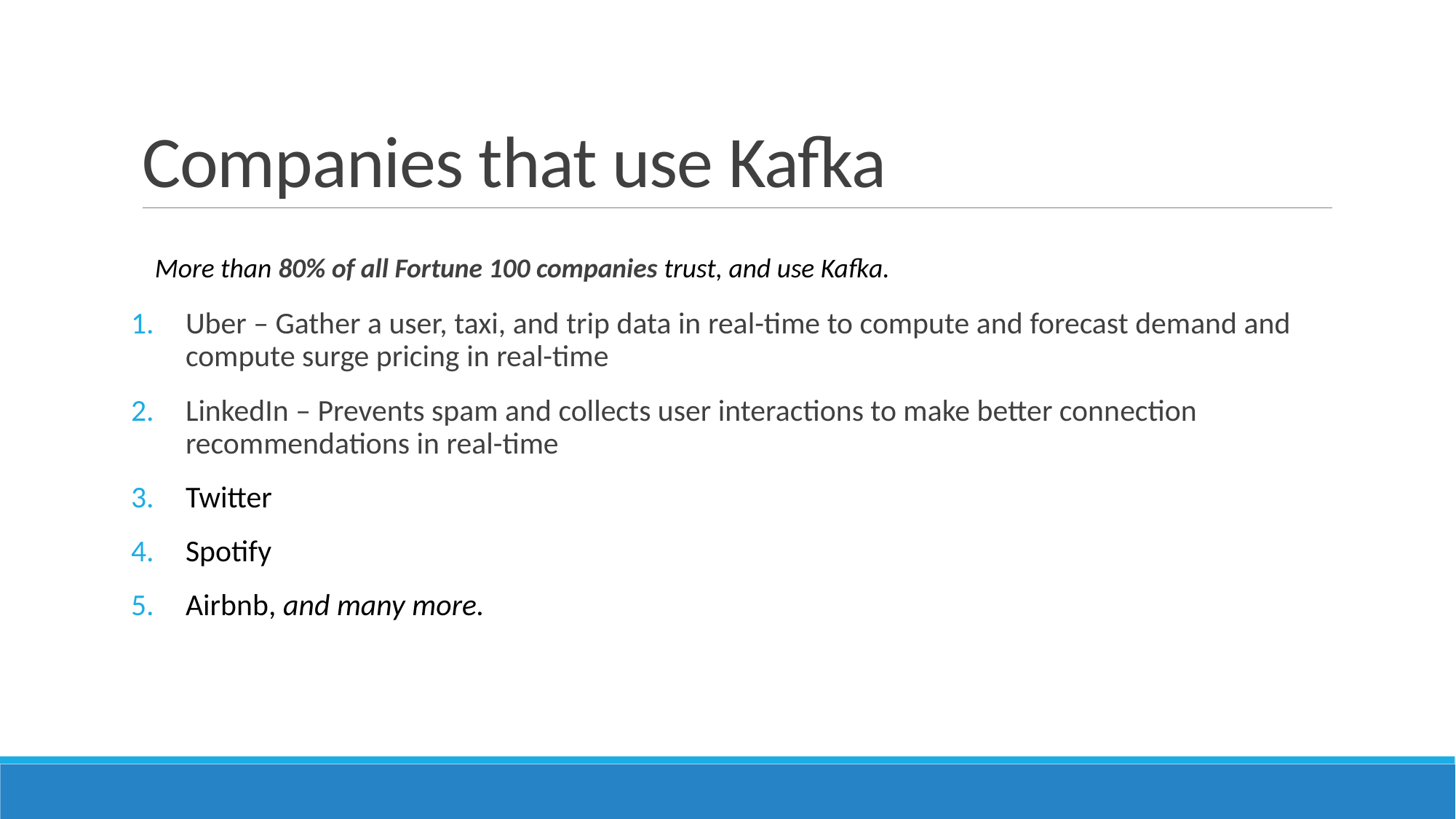

# Companies that use Kafka
More than 80% of all Fortune 100 companies trust, and use Kafka.
Uber – Gather a user, taxi, and trip data in real-time to compute and forecast demand and compute surge pricing in real-time
LinkedIn – Prevents spam and collects user interactions to make better connection recommendations in real-time
Twitter
Spotify
Airbnb, and many more.